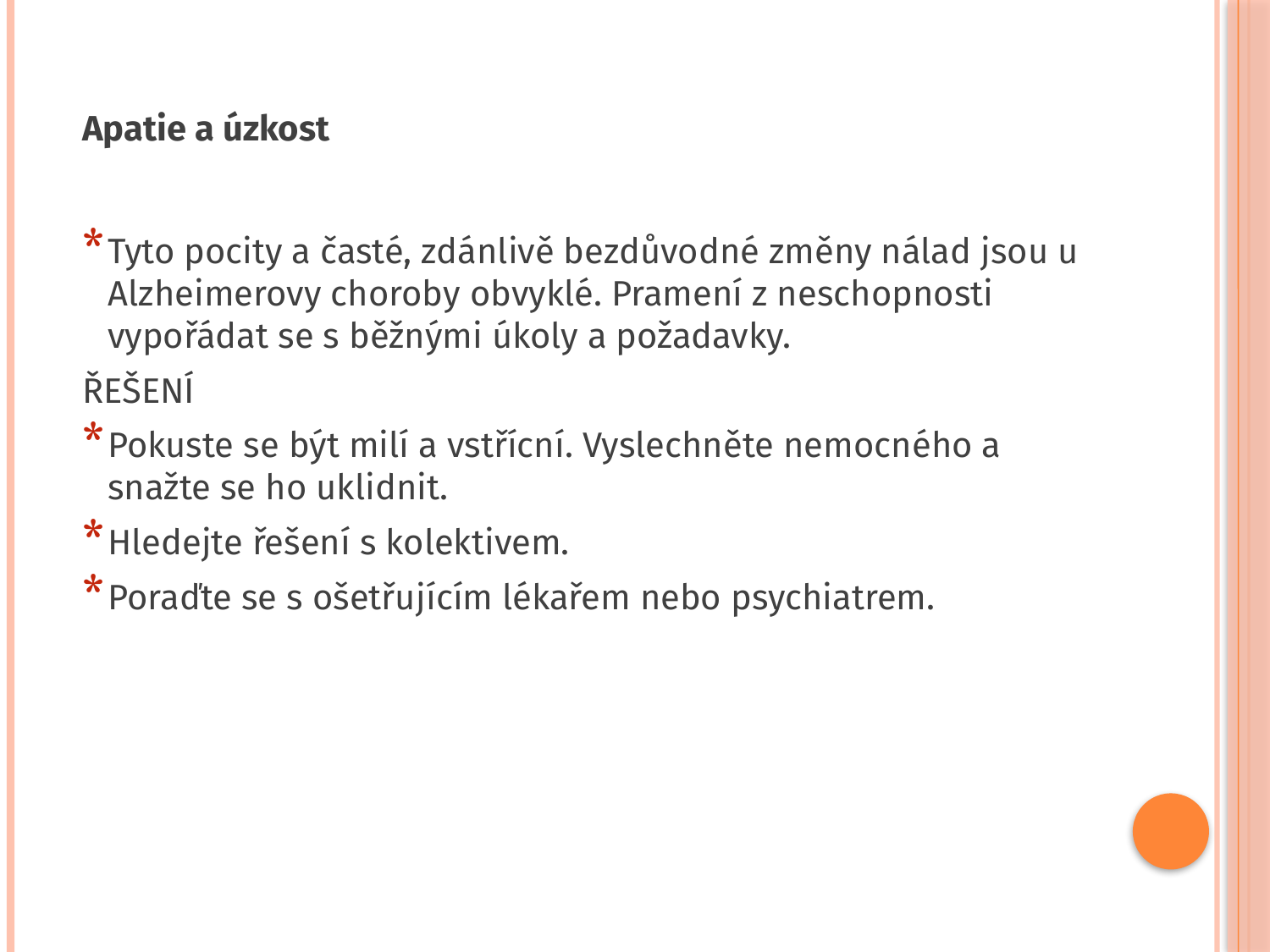

# Apatie a úzkost
Tyto pocity a časté, zdánlivě bezdůvodné změny nálad jsou u Alzheimerovy choroby obvyklé. Pramení z neschopnosti vypořádat se s běžnými úkoly a požadavky.
ŘEŠENÍ
Pokuste se být milí a vstřícní. Vyslechněte nemocného a snažte se ho uklidnit.
Hledejte řešení s kolektivem.
Poraďte se s ošetřujícím lékařem nebo psychiatrem.